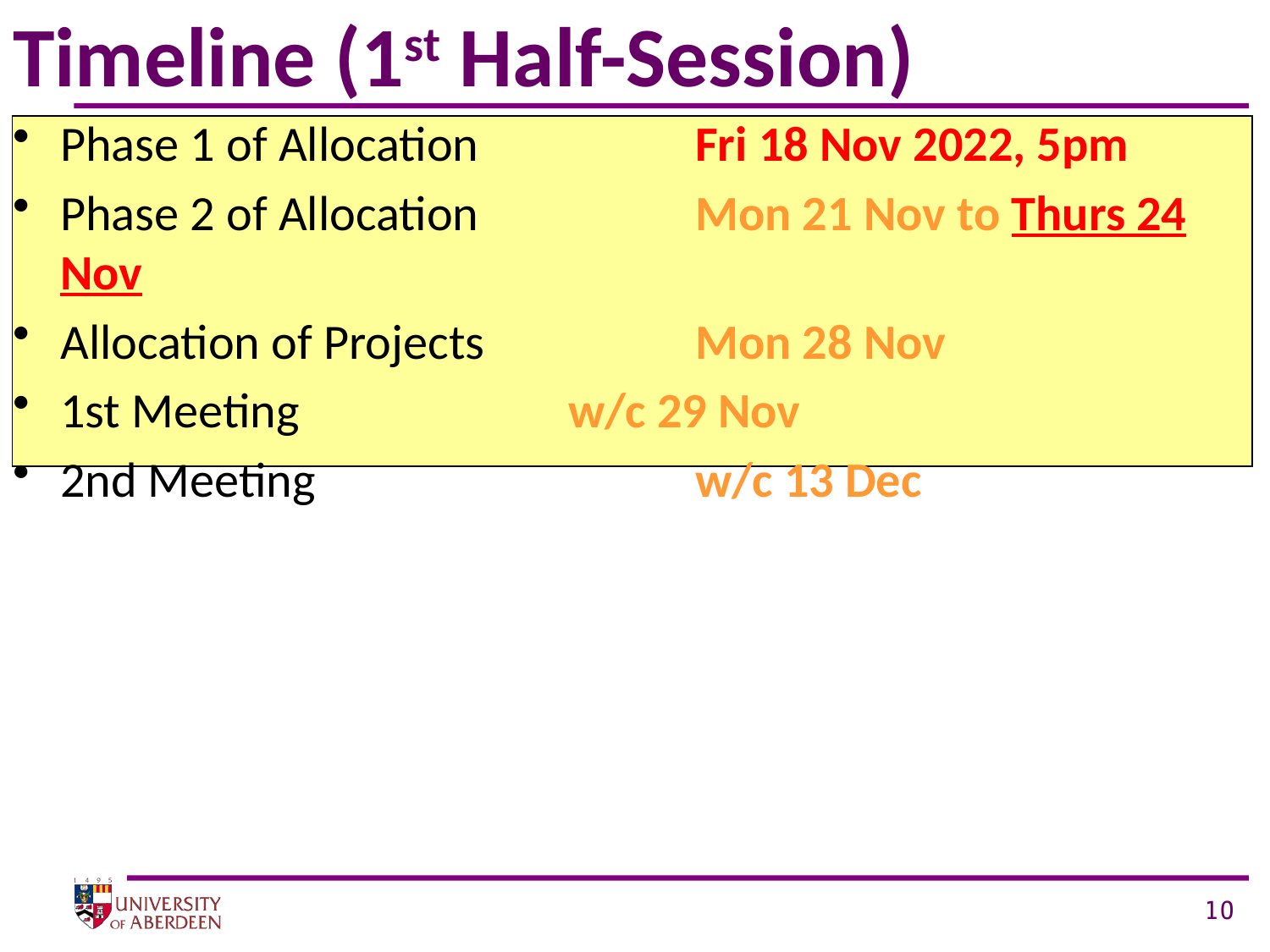

# Timeline (1st Half-Session)
Phase 1 of Allocation		Fri 18 Nov 2022, 5pm
Phase 2 of Allocation		Mon 21 Nov to Thurs 24 Nov
Allocation of Projects 		Mon 28 Nov
1st Meeting 			w/c 29 Nov
2nd Meeting 			w/c 13 Dec

10